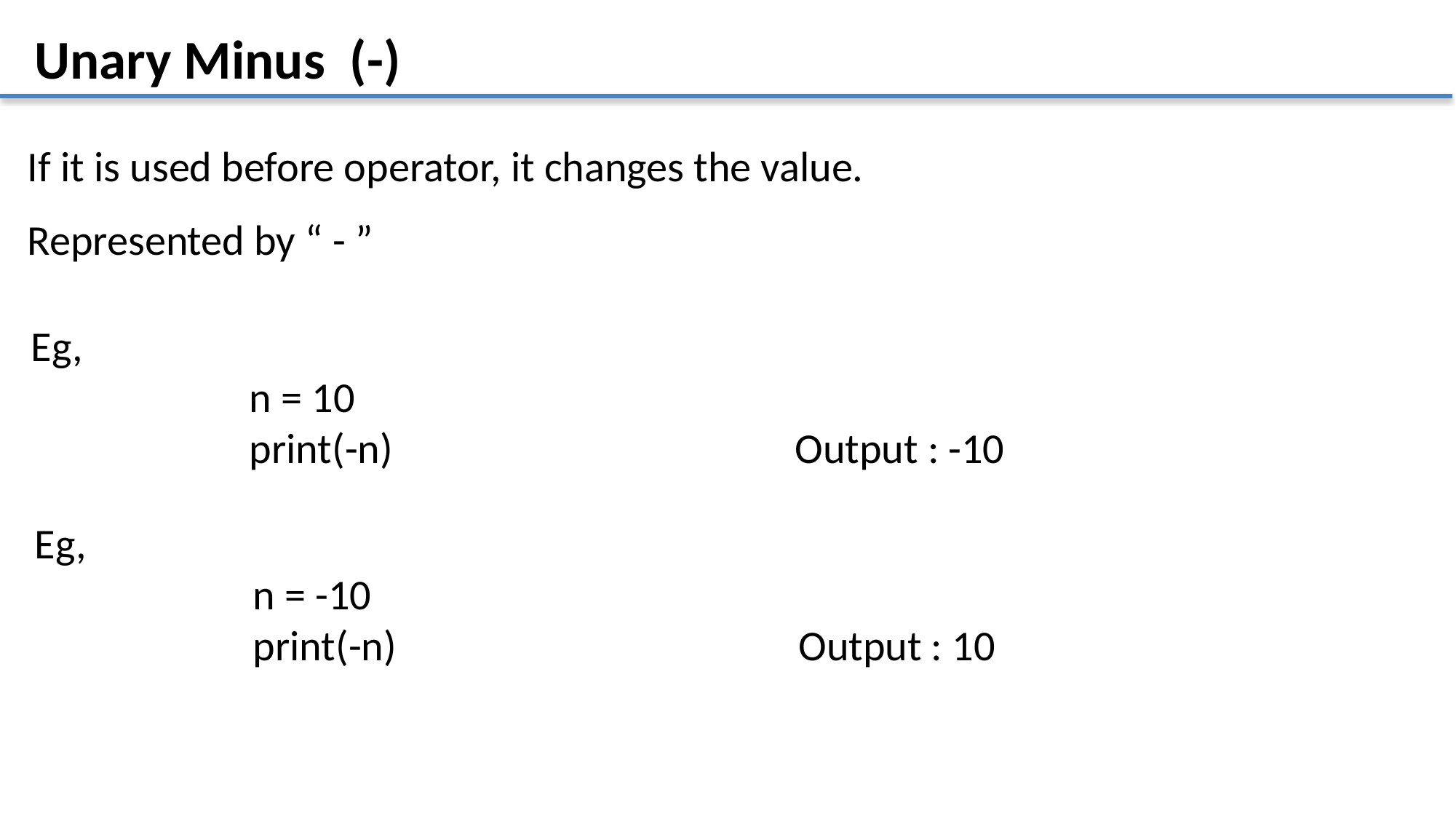

Unary Minus  (-)
If it is used before operator, it changes the value.
Represented by “ - ”
Eg,
		n = 10
		print(-n)				Output : -10
Eg,
		n = -10
		print(-n)				Output : 10
Basics
Presented By : Nitish Vig